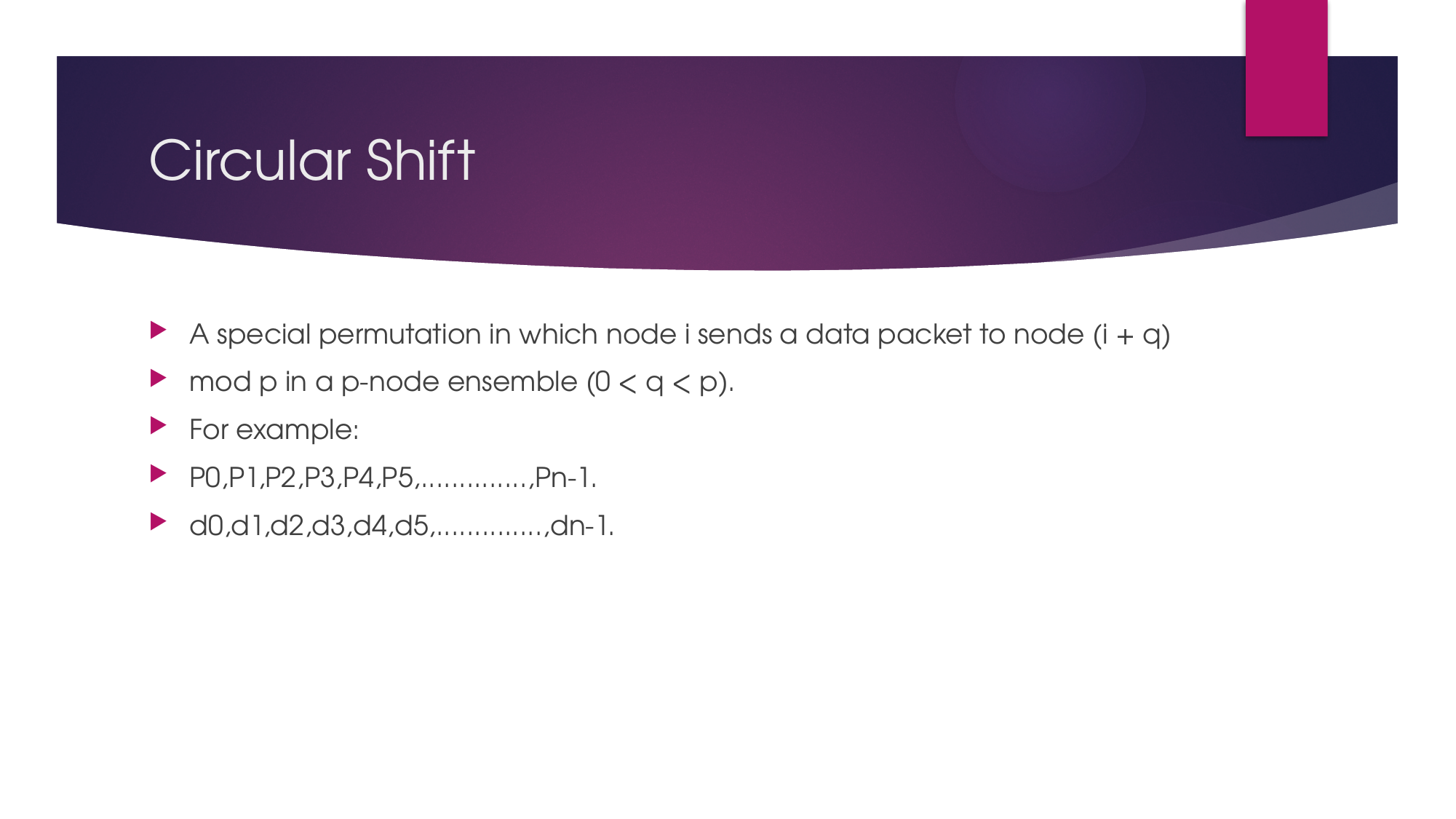

# Circular Shift
A special permutation in which node i sends a data packet to node (i + q)
mod p in a p-node ensemble (0 < q < p).
For example:
P0,P1,P2,P3,P4,P5,..............,Pn-1.
d0,d1,d2,d3,d4,d5,..............,dn-1.